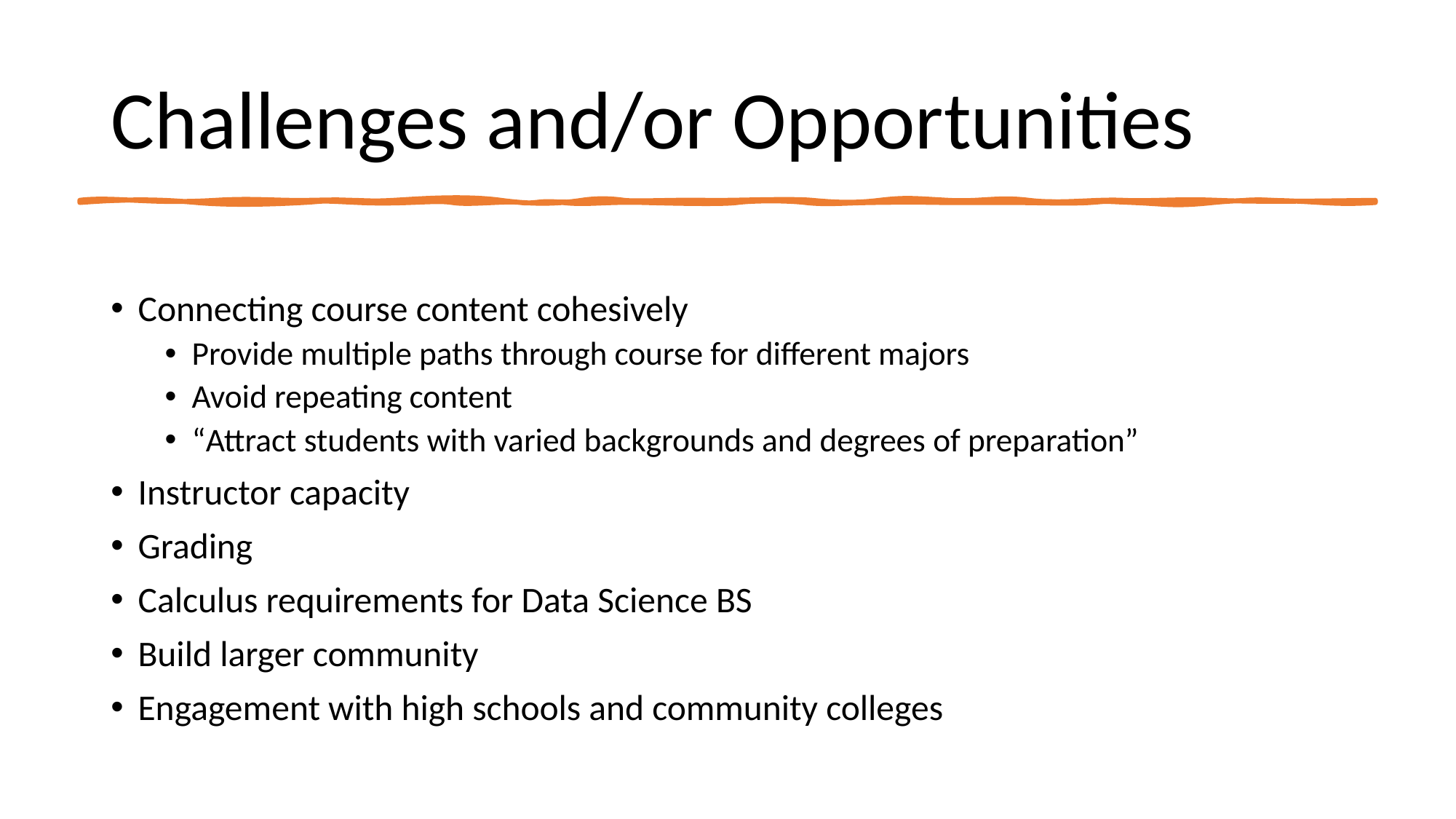

# Challenges and/or Opportunities

Connecting course content cohesively
Provide multiple paths through course for different majors
Avoid repeating content
“Attract students with varied backgrounds and degrees of preparation”
Instructor capacity
Grading
Calculus requirements for Data Science BS
Build larger community
Engagement with high schools and community colleges